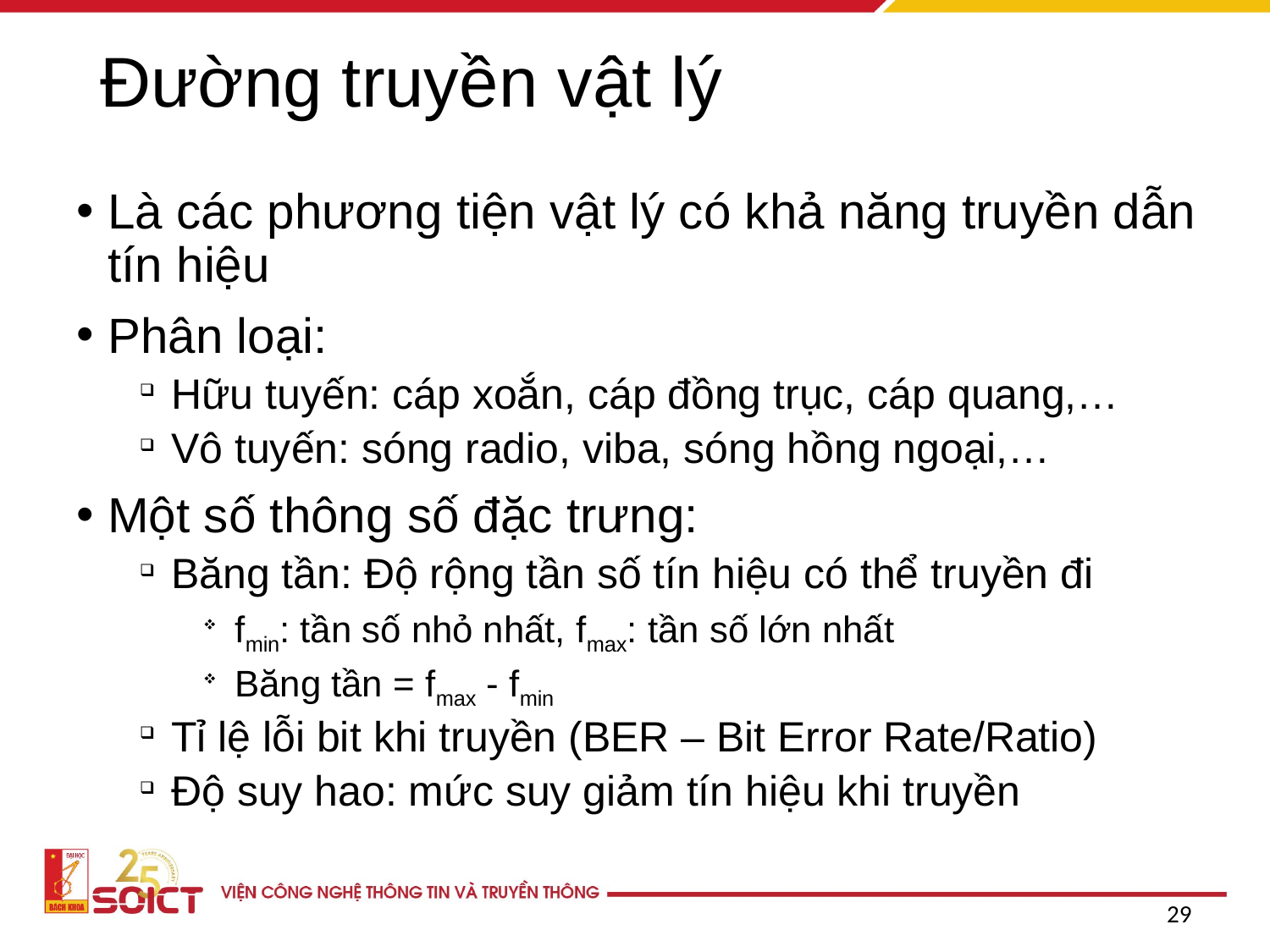

# Đường truyền vật lý
Là các phương tiện vật lý có khả năng truyền dẫn tín hiệu
Phân loại:
Hữu tuyến: cáp xoắn, cáp đồng trục, cáp quang,…
Vô tuyến: sóng radio, viba, sóng hồng ngoại,…
Một số thông số đặc trưng:
Băng tần: Độ rộng tần số tín hiệu có thể truyền đi
fmin: tần số nhỏ nhất, fmax: tần số lớn nhất
Băng tần = fmax - fmin
Tỉ lệ lỗi bit khi truyền (BER – Bit Error Rate/Ratio)
Độ suy hao: mức suy giảm tín hiệu khi truyền
29